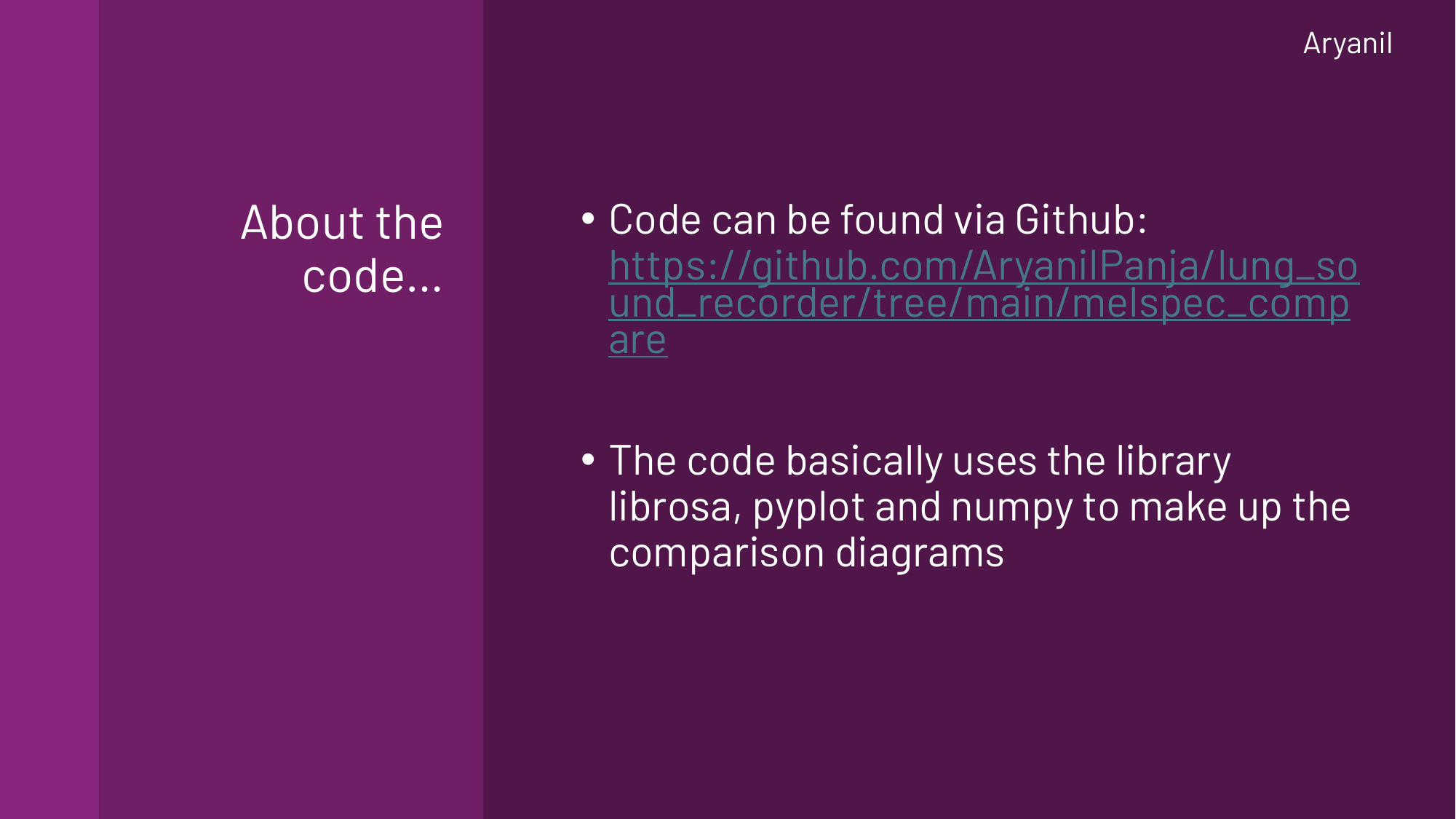

Aryanil
# About the code…
Code can be found via Github: https://github.com/AryanilPanja/lung_sound_recorder/tree/main/melspec_compare

The code basically uses the library librosa, pyplot and numpy to make up the comparison diagrams